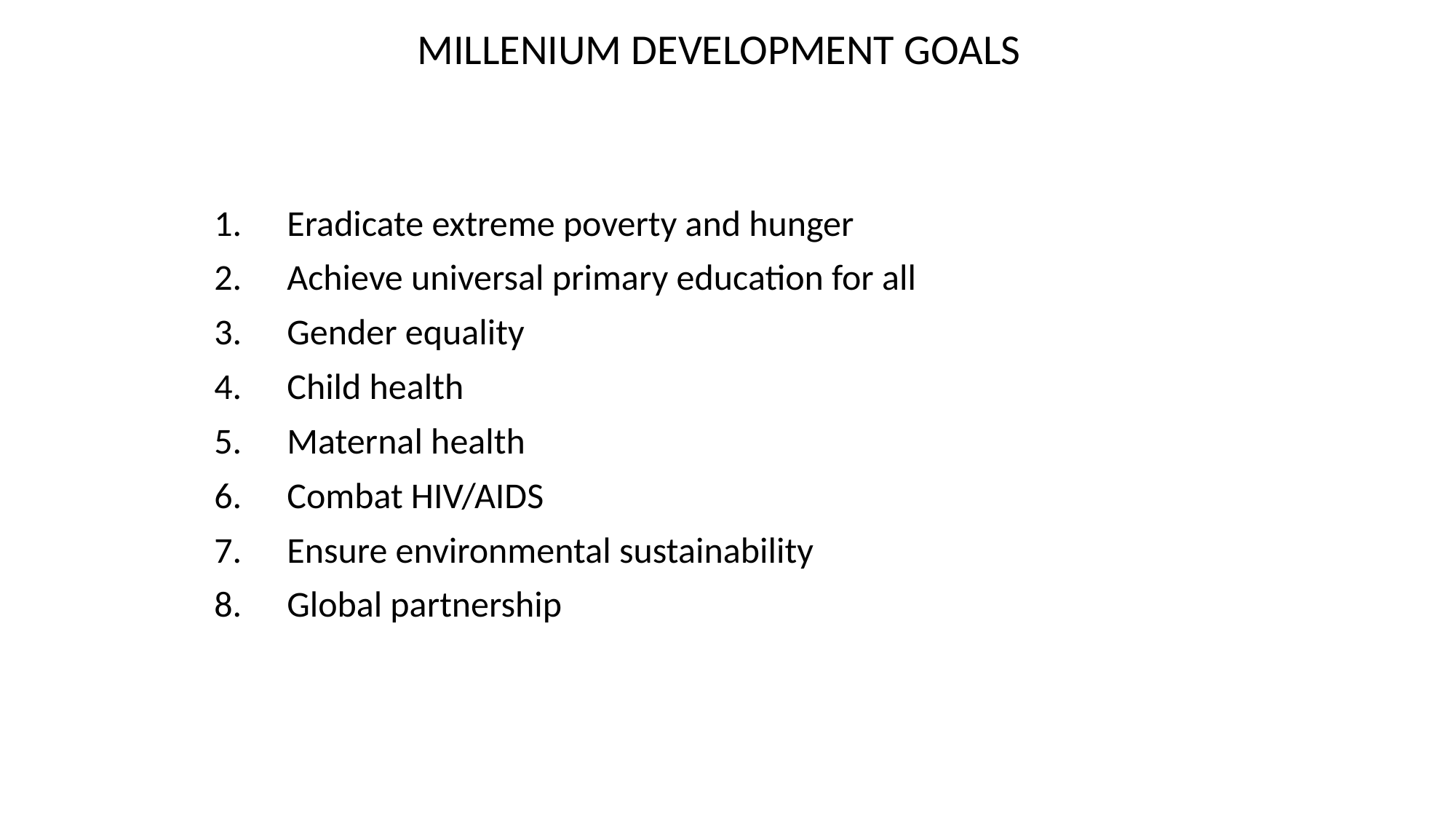

MILLENIUM DEVELOPMENT GOALS

Eradicate extreme poverty and hunger
Achieve universal primary education for all
Gender equality
Child health
Maternal health
Combat HIV/AIDS
Ensure environmental sustainability
Global partnership